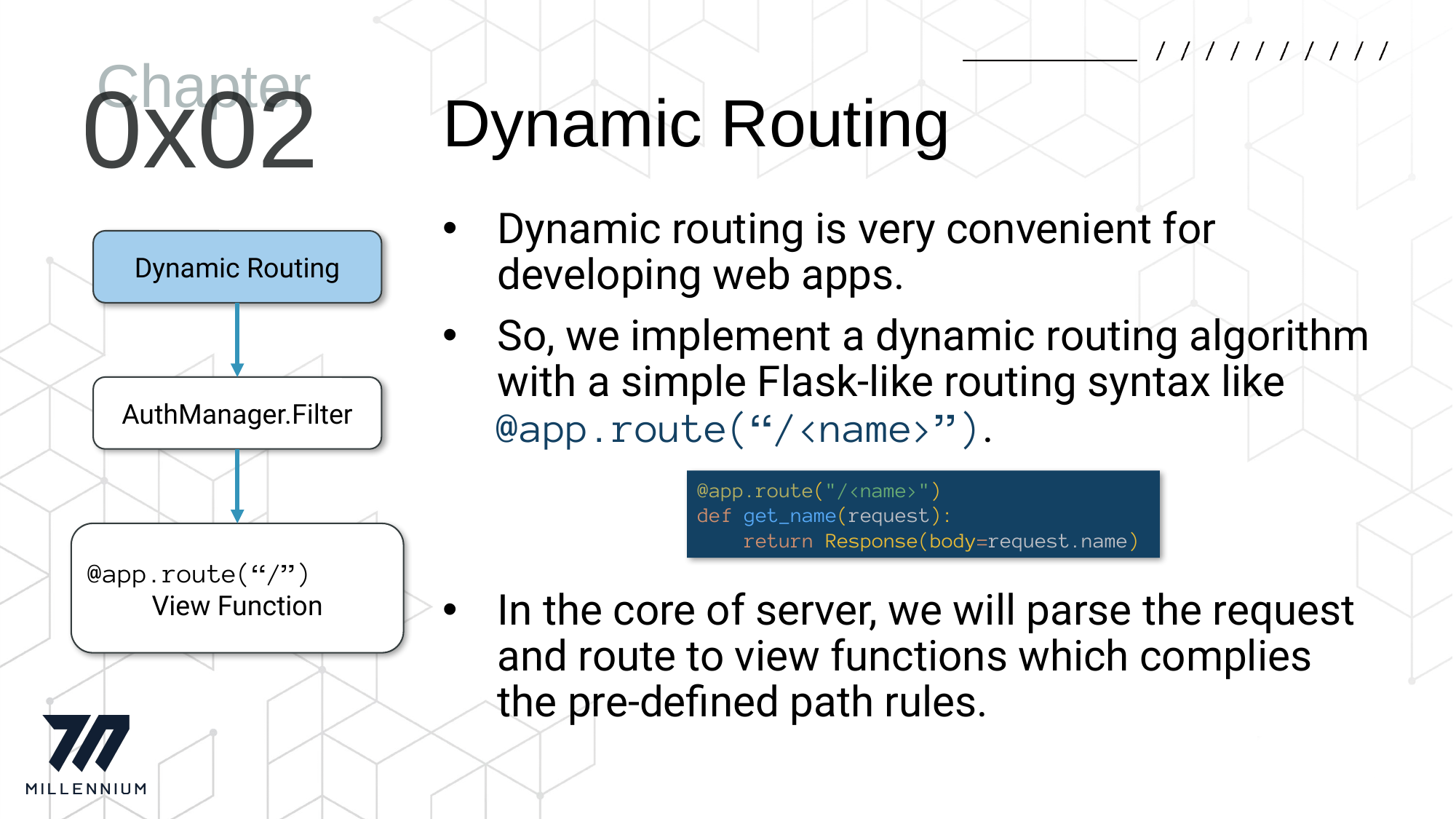

0x02
# Dynamic Routing
Dynamic routing is very convenient for developing web apps.
So, we implement a dynamic routing algorithm with a simple Flask-like routing syntax like @app.route(“/<name>”).

In the core of server, we will parse the request and route to view functions which complies the pre-defined path rules.
Dynamic Routing
AuthManager.Filter
@app.route(“/”)
View Function
@app.route("/<name>")
def get_name(request):
    return Response(body=request.name)